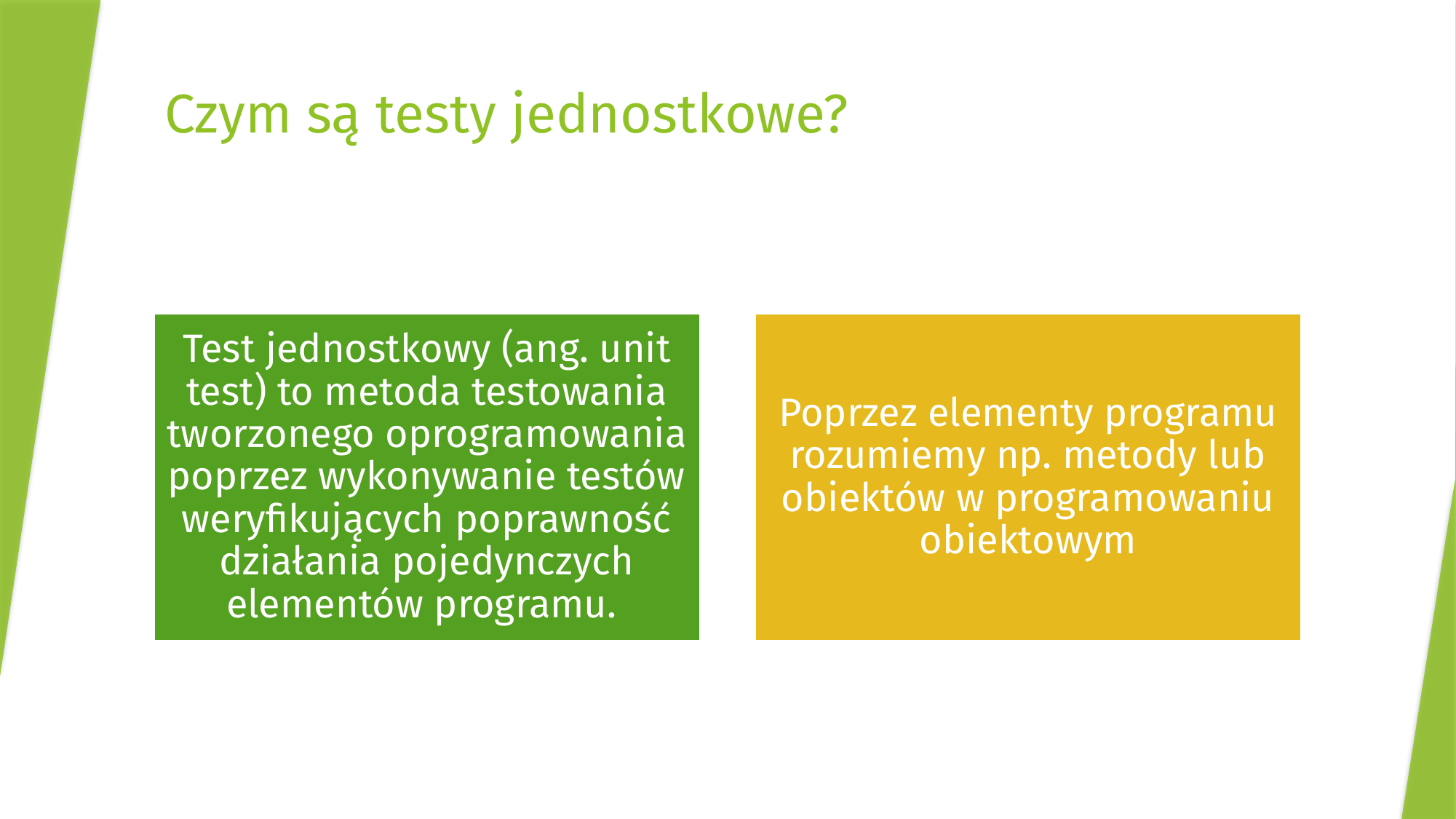

# Czym są testy jednostkowe?
Test jednostkowy (ang. unit test) to metoda testowania tworzonego oprogramowania poprzez wykonywanie testów weryfikujących poprawność działania pojedynczych elementów programu.
Poprzez elementy programu rozumiemy np. metody lub obiektów w programowaniu obiektowym